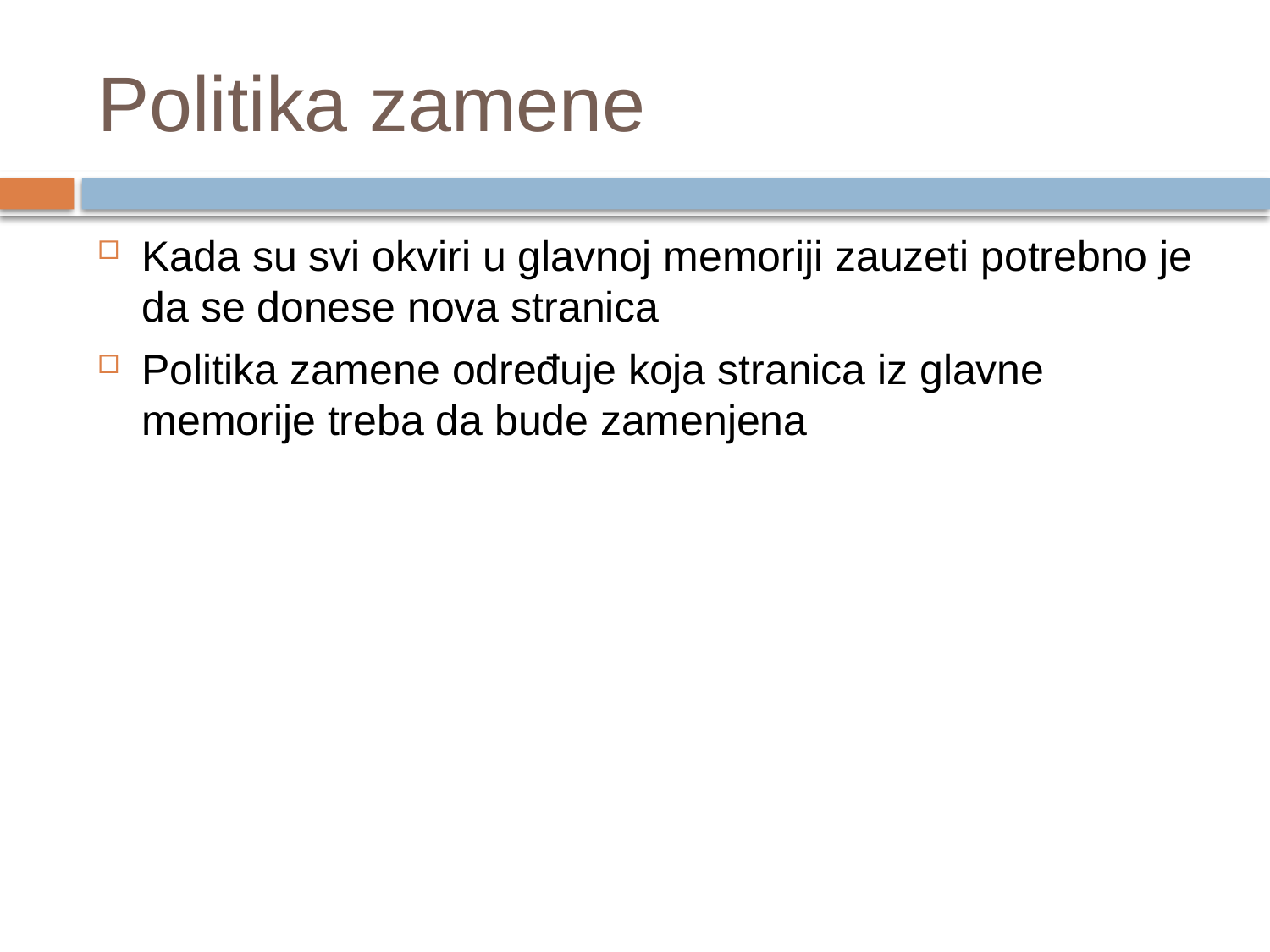

# Politika zamene
Kada su svi okviri u glavnoj memoriji zauzeti potrebno je da se donese nova stranica
Politika zamene određuje koja stranica iz glavne memorije treba da bude zamenjena